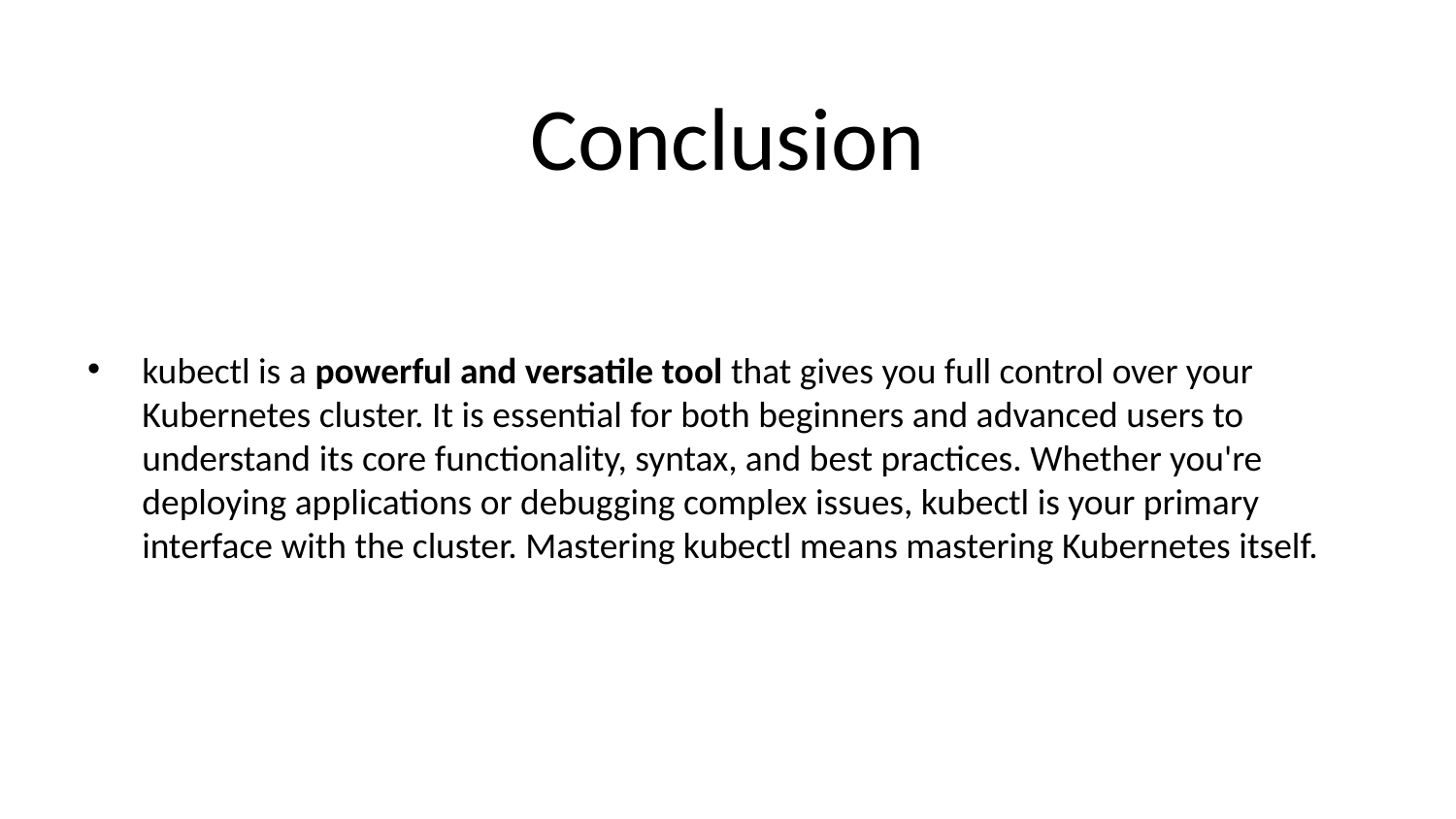

# Conclusion

kubectl is a powerful and versatile tool that gives you full control over your Kubernetes cluster. It is essential for both beginners and advanced users to understand its core functionality, syntax, and best practices. Whether you're deploying applications or debugging complex issues, kubectl is your primary interface with the cluster. Mastering kubectl means mastering Kubernetes itself.